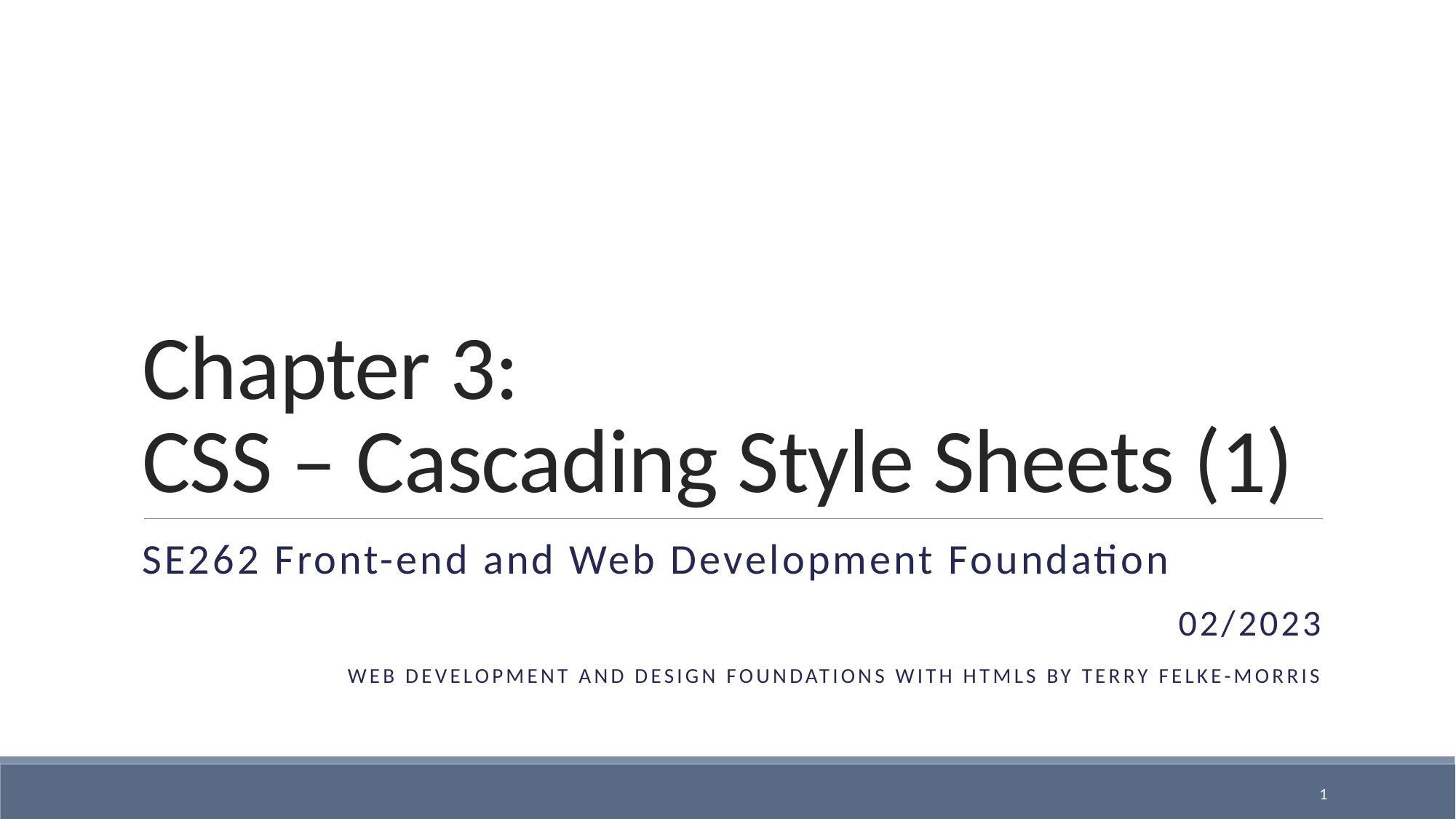

# Chapter 3: CSS – Cascading Style Sheets (1)
SE262 Front-end and Web Development Foundation
02/2023
Web Development and Design Foundations with HTMLS by Terry Felke-Morris

1